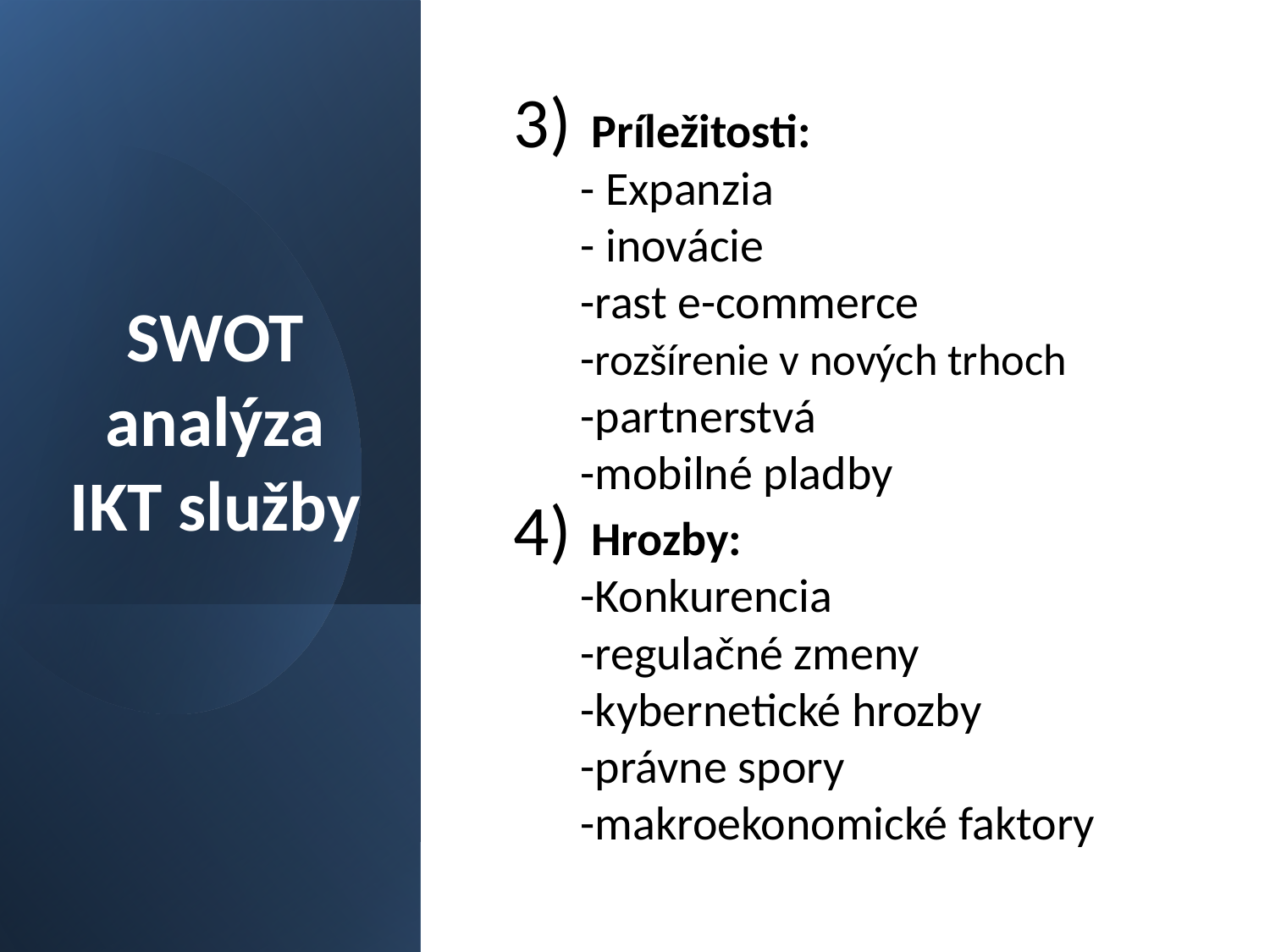

# SWOT analýza IKT služby
 Príležitosti:
- Expanzia
- inovácie
-rast e-commerce
-rozšírenie v nových trhoch
-partnerstvá
-mobilné pladby
 Hrozby:
-Konkurencia
-regulačné zmeny
-kybernetické hrozby
-právne spory
-makroekonomické faktory

10